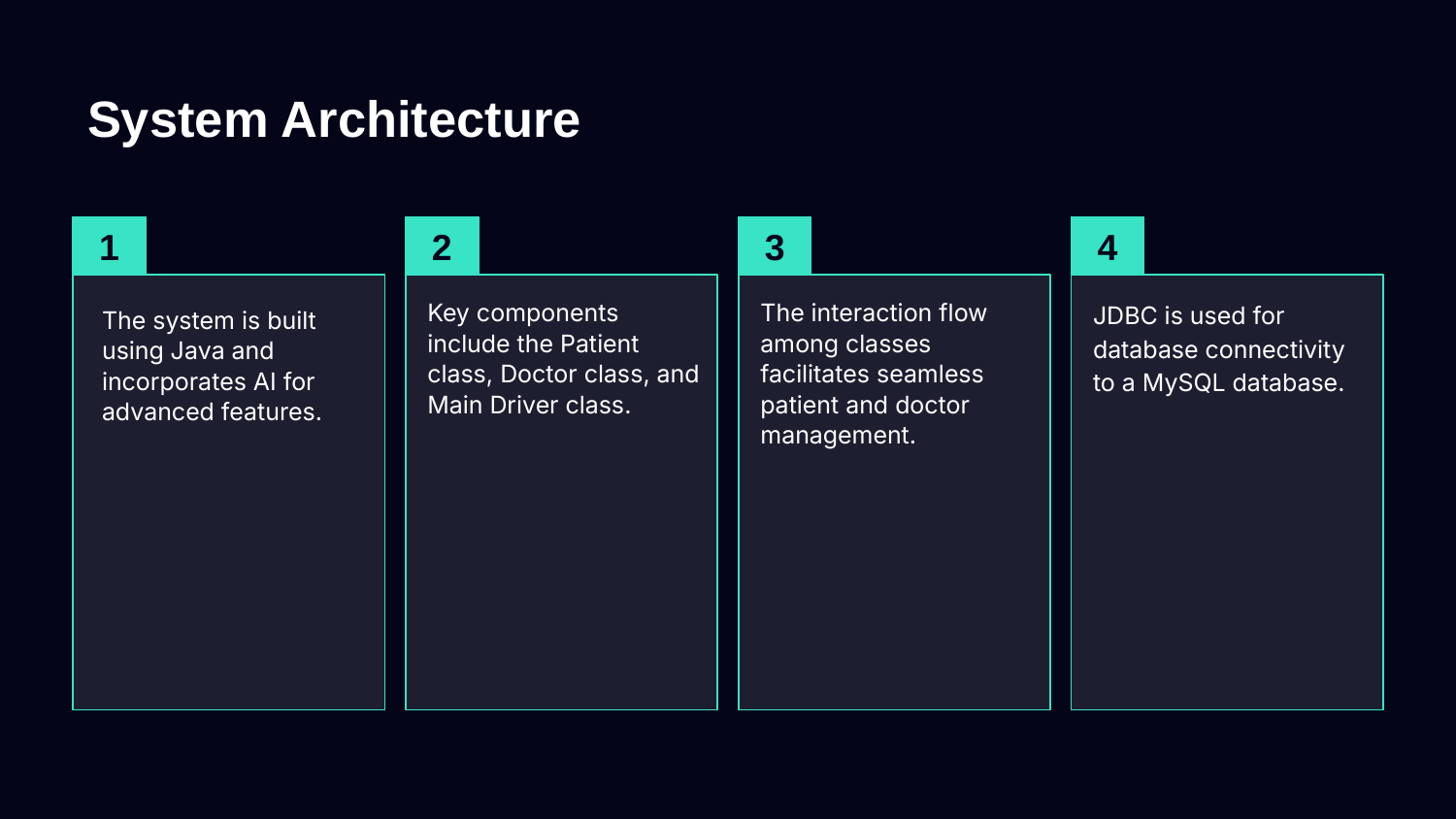

# System Architecture
The system is built using Java and incorporates AI for advanced features.
Key components include the Patient class, Doctor class, and Main Driver class.
The interaction flow among classes facilitates seamless patient and doctor management.
JDBC is used for database connectivity to a MySQL database.